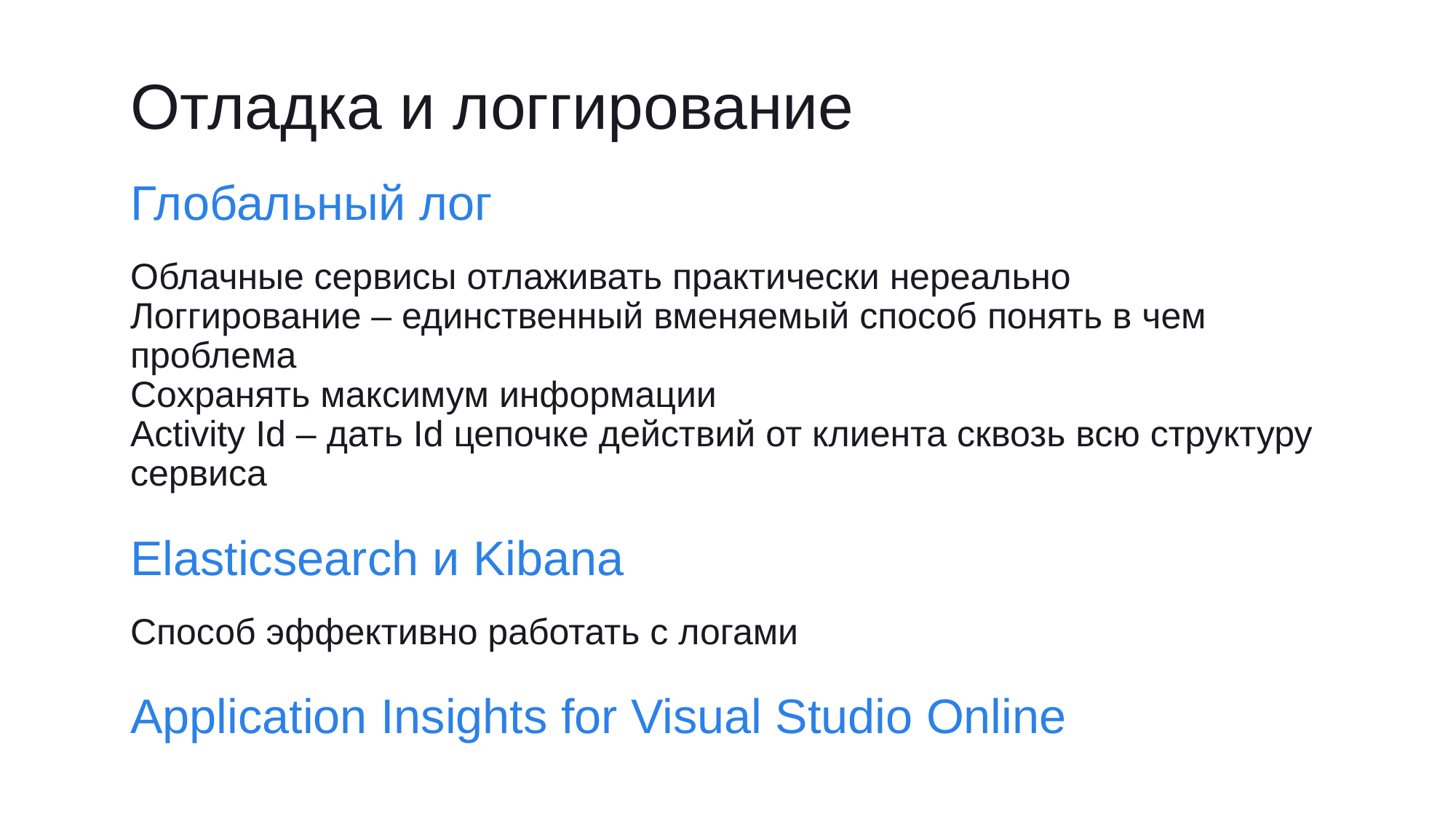

# Отладка и логгирование
Глобальный лог
Облачные сервисы отлаживать практически нереально
Логгирование – единственный вменяемый способ понять в чем проблема
Сохранять максимум информации
Activity Id – дать Id цепочке действий от клиента сквозь всю структуру сервиса
Elasticsearch и Kibana
Способ эффективно работать с логами
Application Insights for Visual Studio Online